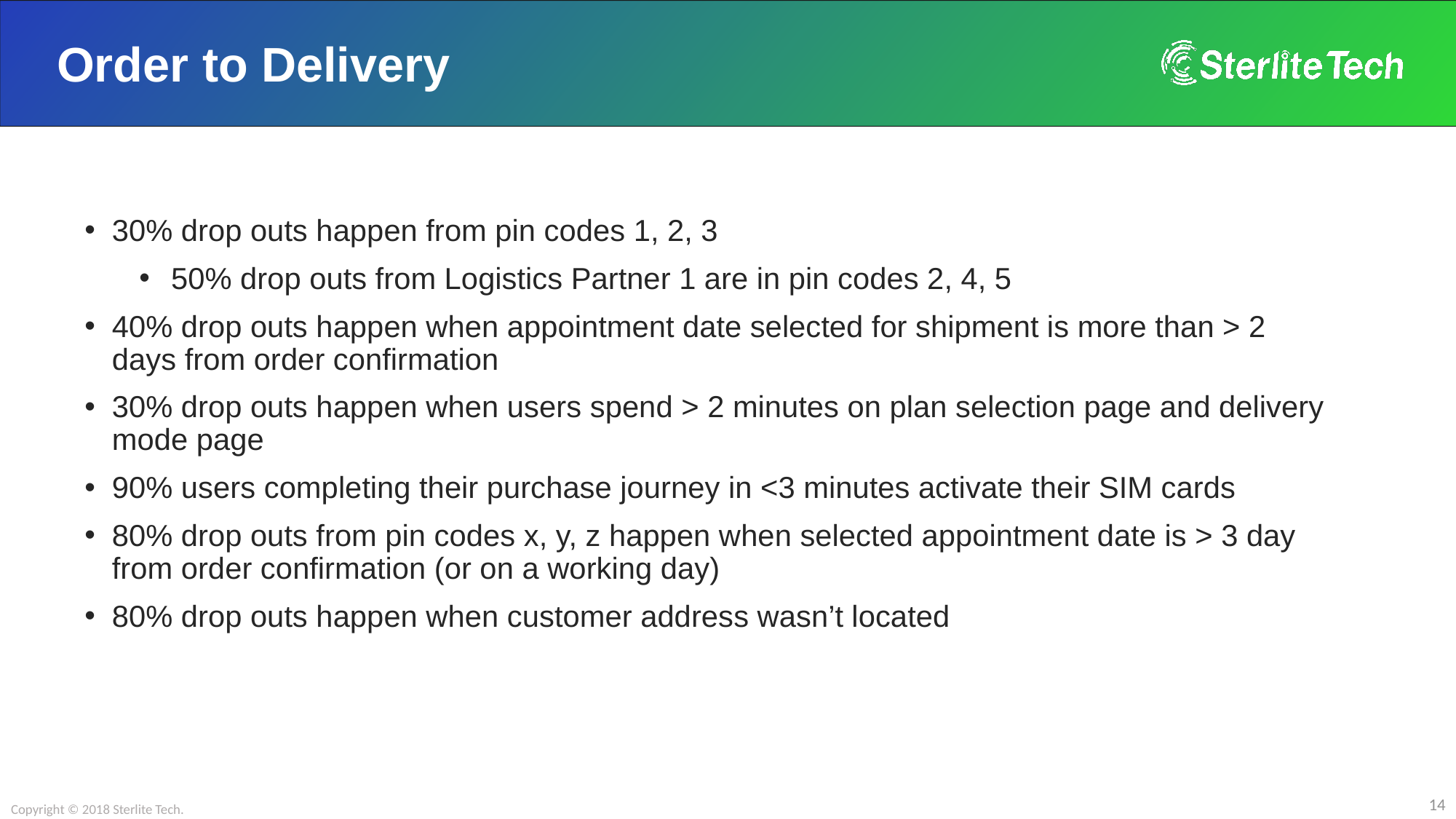

# Order to Delivery
30% drop outs happen from pin codes 1, 2, 3
50% drop outs from Logistics Partner 1 are in pin codes 2, 4, 5
40% drop outs happen when appointment date selected for shipment is more than > 2 days from order confirmation
30% drop outs happen when users spend > 2 minutes on plan selection page and delivery mode page
90% users completing their purchase journey in <3 minutes activate their SIM cards
80% drop outs from pin codes x, y, z happen when selected appointment date is > 3 day from order confirmation (or on a working day)
80% drop outs happen when customer address wasn’t located
Copyright © 2018 Sterlite Tech.
14